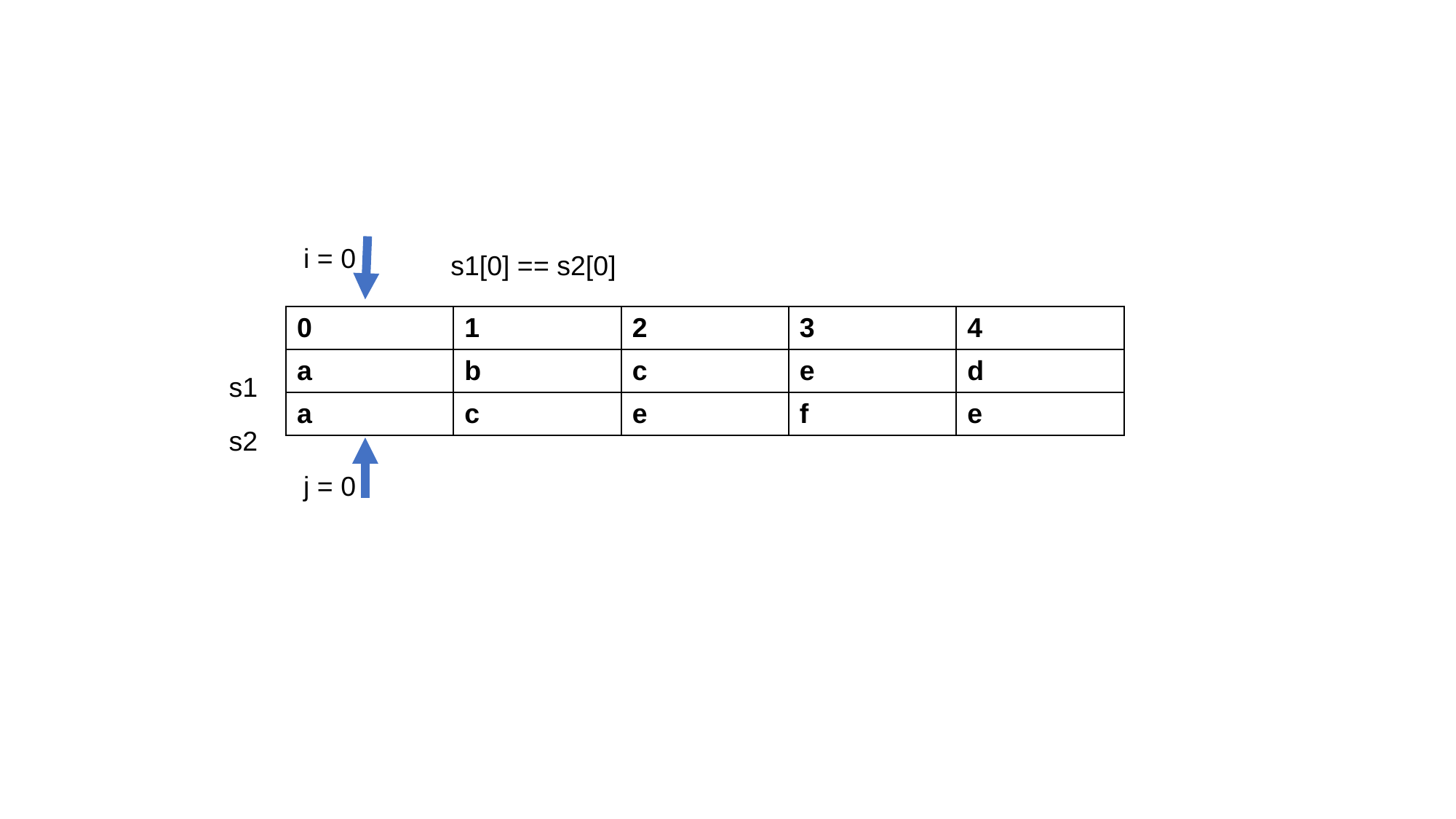

i = 0
s1[0] == s2[0]
| 0 | 1 | 2 | 3 | 4 |
| --- | --- | --- | --- | --- |
| a | b | c | e | d |
| a | c | e | f | e |
s1
s2
j = 0